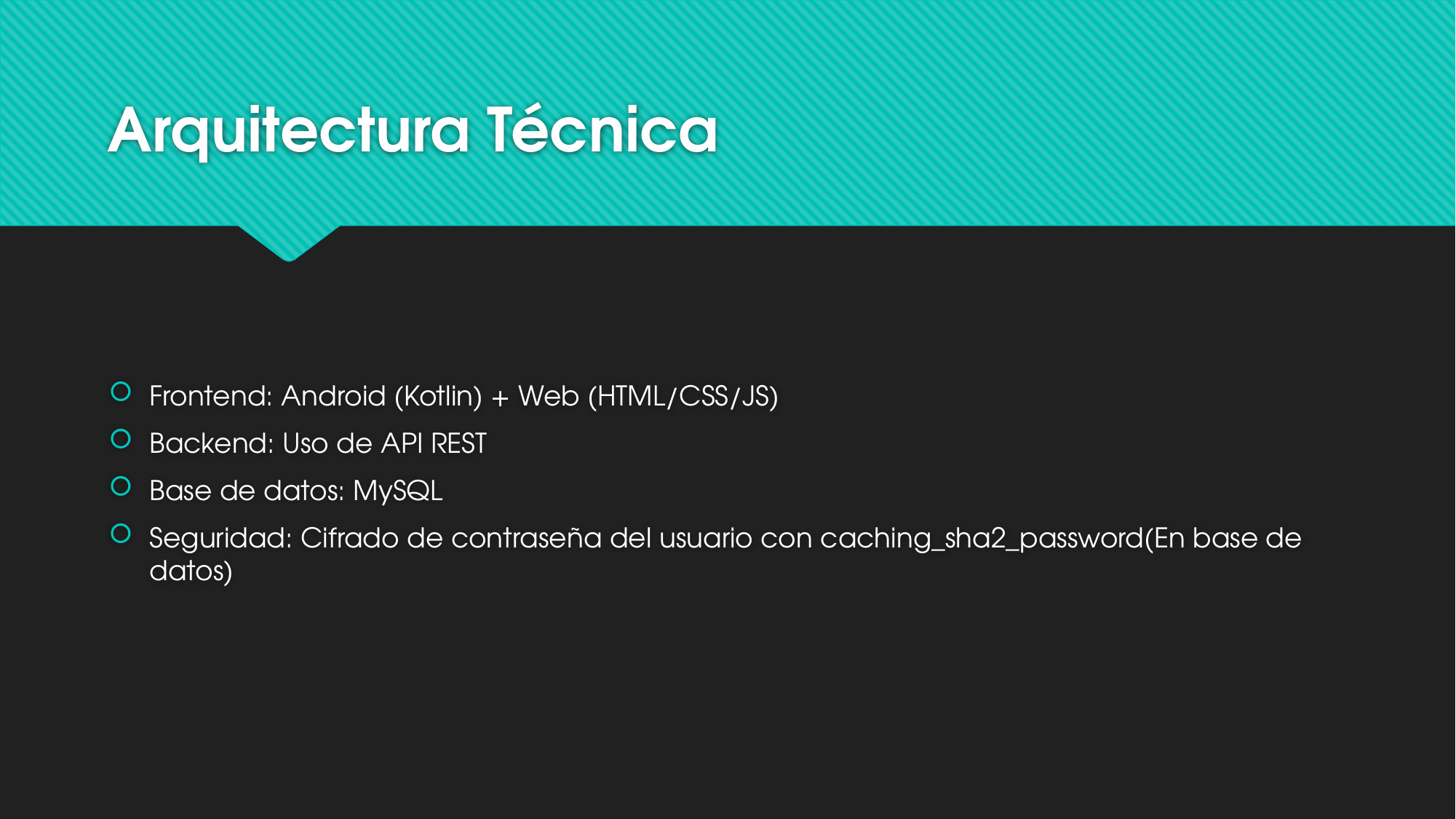

# Arquitectura Técnica
Frontend: Android (Kotlin) + Web (HTML/CSS/JS)
Backend: Uso de API REST
Base de datos: MySQL
Seguridad: Cifrado de contraseña del usuario con caching_sha2_password(En base de datos)